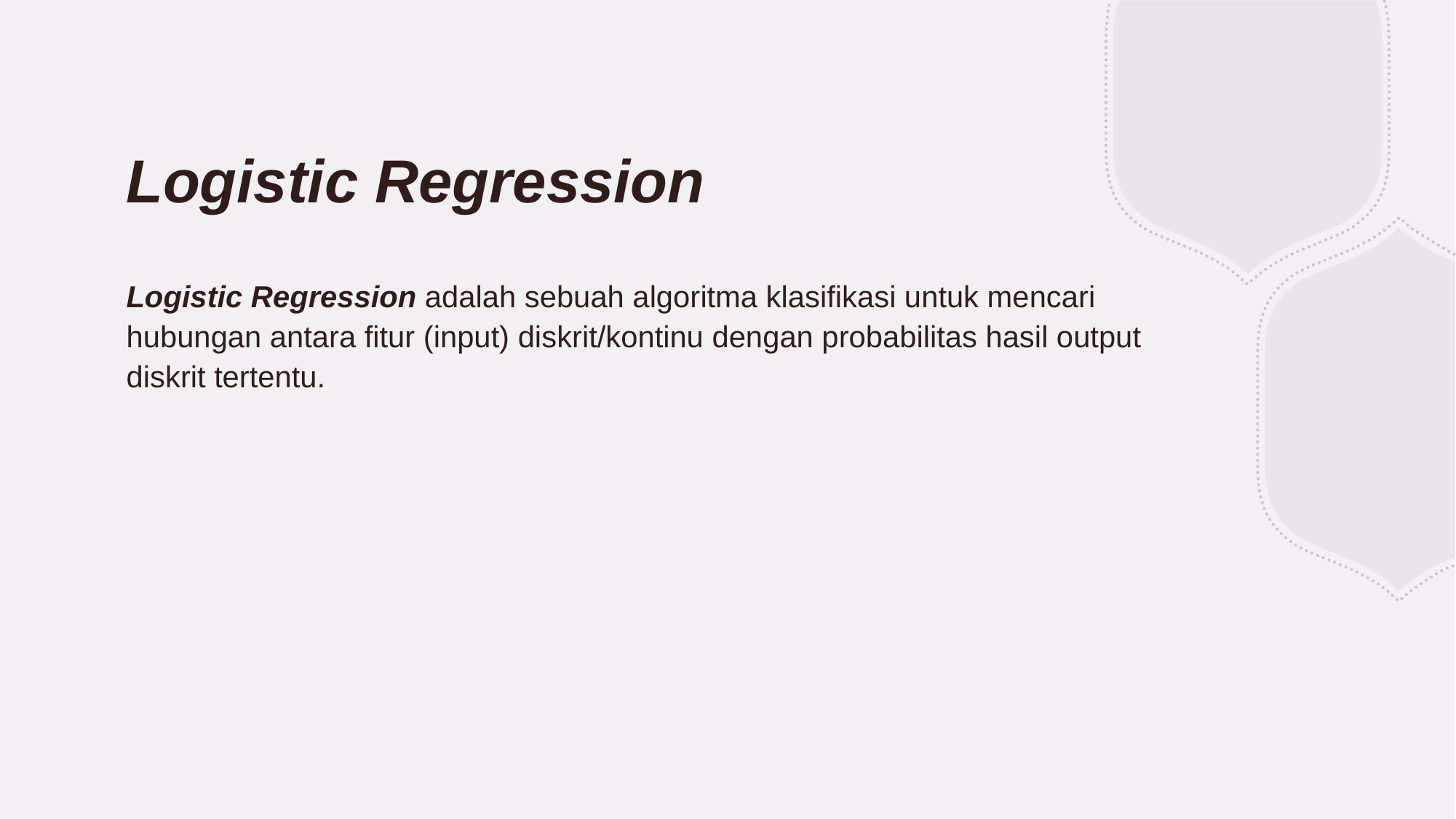

# Logistic Regression
Logistic Regression adalah sebuah algoritma klasifikasi untuk mencari hubungan antara fitur (input) diskrit/kontinu dengan probabilitas hasil output diskrit tertentu.